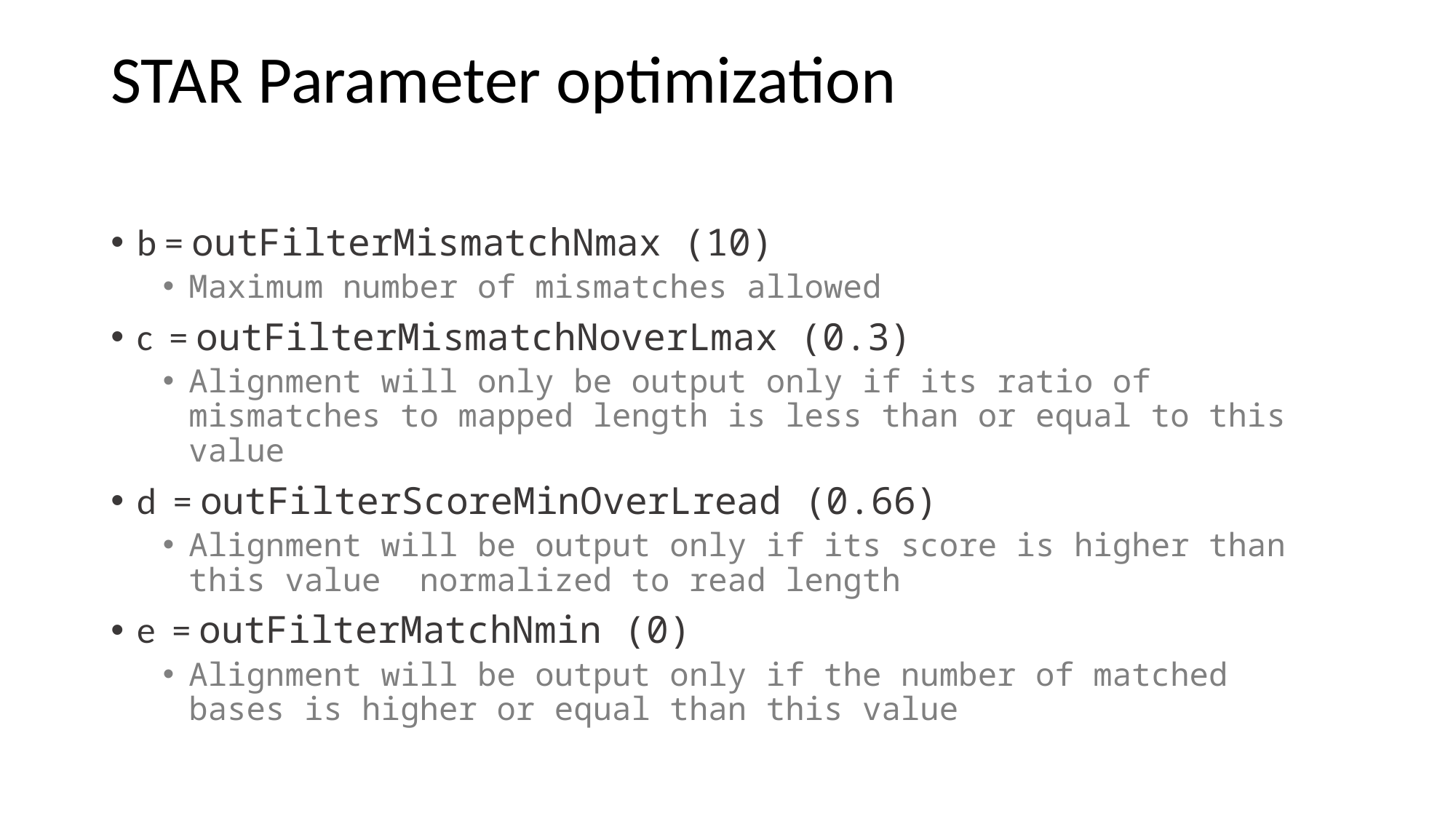

# STAR Parameter optimization
b = outFilterMismatchNmax (10)
Maximum number of mismatches allowed
c  = outFilterMismatchNoverLmax (0.3)
Alignment will only be output only if its ratio of mismatches to mapped length is less than or equal to this value
d  = outFilterScoreMinOverLread (0.66)
Alignment will be output only if its score is higher than this value  normalized to read length
e  = outFilterMatchNmin (0)
Alignment will be output only if the number of matched bases is higher or equal than this value